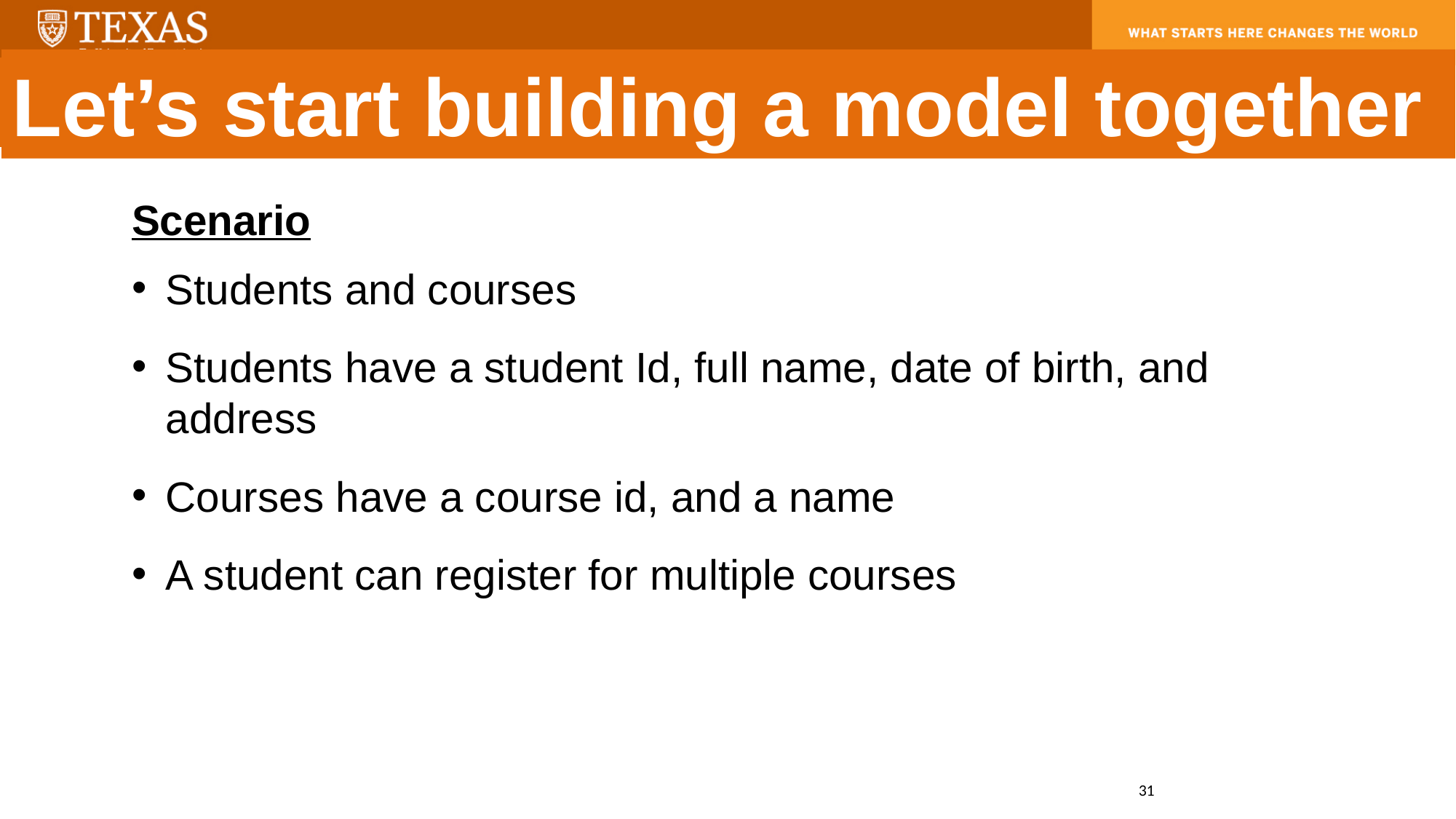

Let’s start building a model together

Scenario
Students and courses
Students have a student Id, full name, date of birth, and address
Courses have a course id, and a name
A student can register for multiple courses
31